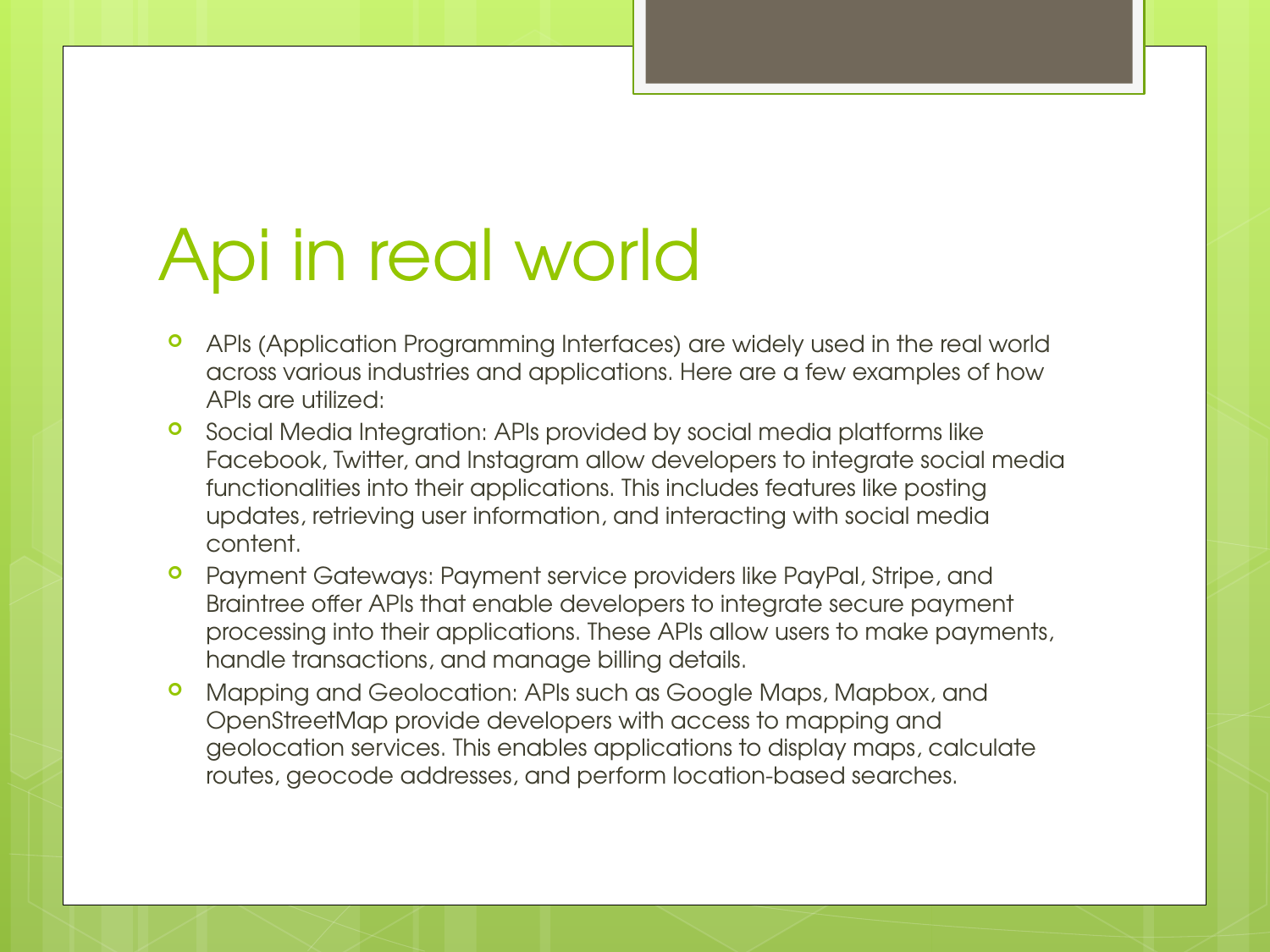

# Api in real world
APIs (Application Programming Interfaces) are widely used in the real world across various industries and applications. Here are a few examples of how APIs are utilized:
Social Media Integration: APIs provided by social media platforms like Facebook, Twitter, and Instagram allow developers to integrate social media functionalities into their applications. This includes features like posting updates, retrieving user information, and interacting with social media content.
Payment Gateways: Payment service providers like PayPal, Stripe, and Braintree offer APIs that enable developers to integrate secure payment processing into their applications. These APIs allow users to make payments, handle transactions, and manage billing details.
Mapping and Geolocation: APIs such as Google Maps, Mapbox, and OpenStreetMap provide developers with access to mapping and geolocation services. This enables applications to display maps, calculate routes, geocode addresses, and perform location-based searches.